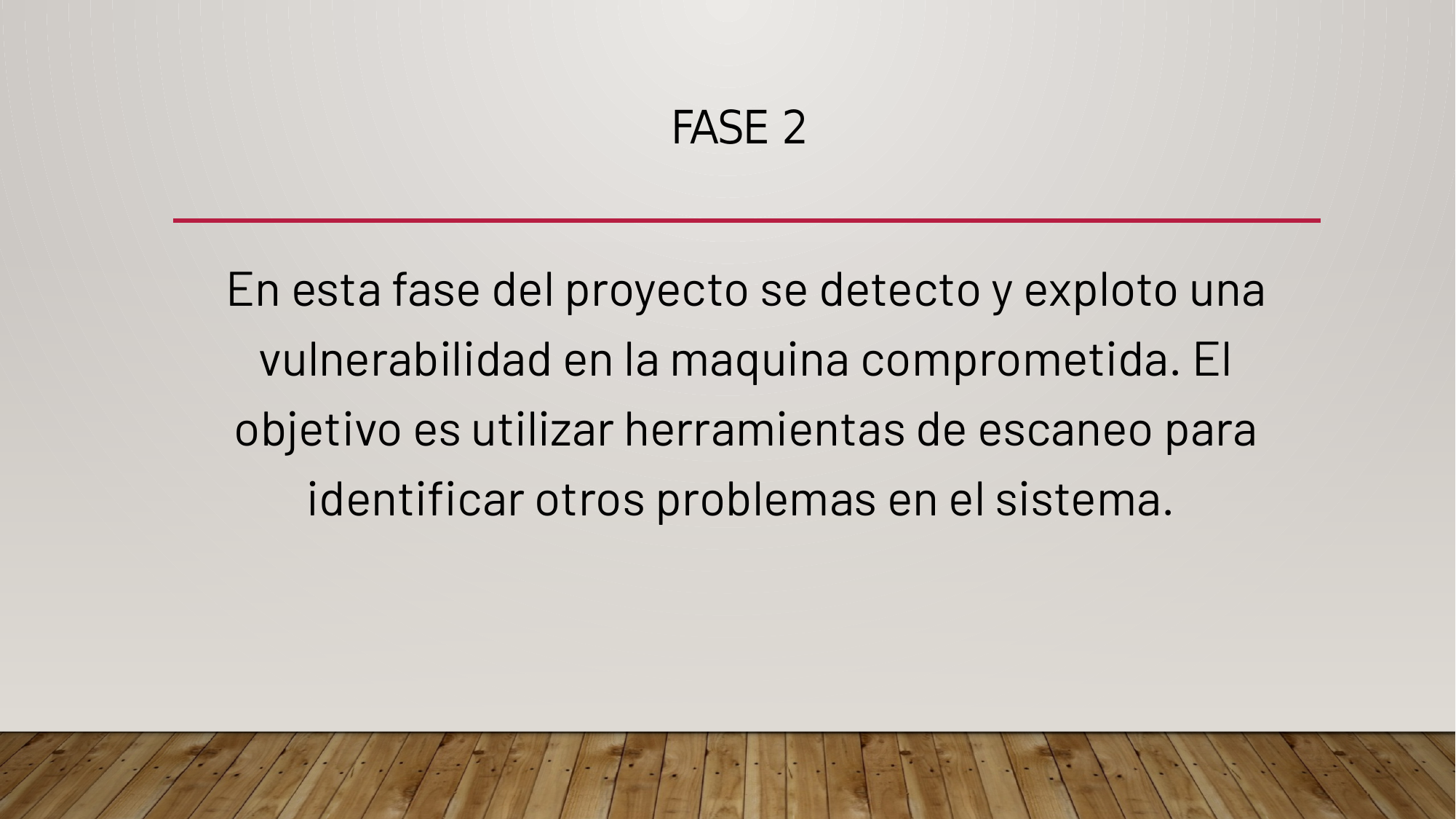

# FASE 2
En esta fase del proyecto se detecto y exploto una vulnerabilidad en la maquina comprometida. El objetivo es utilizar herramientas de escaneo para identificar otros problemas en el sistema.